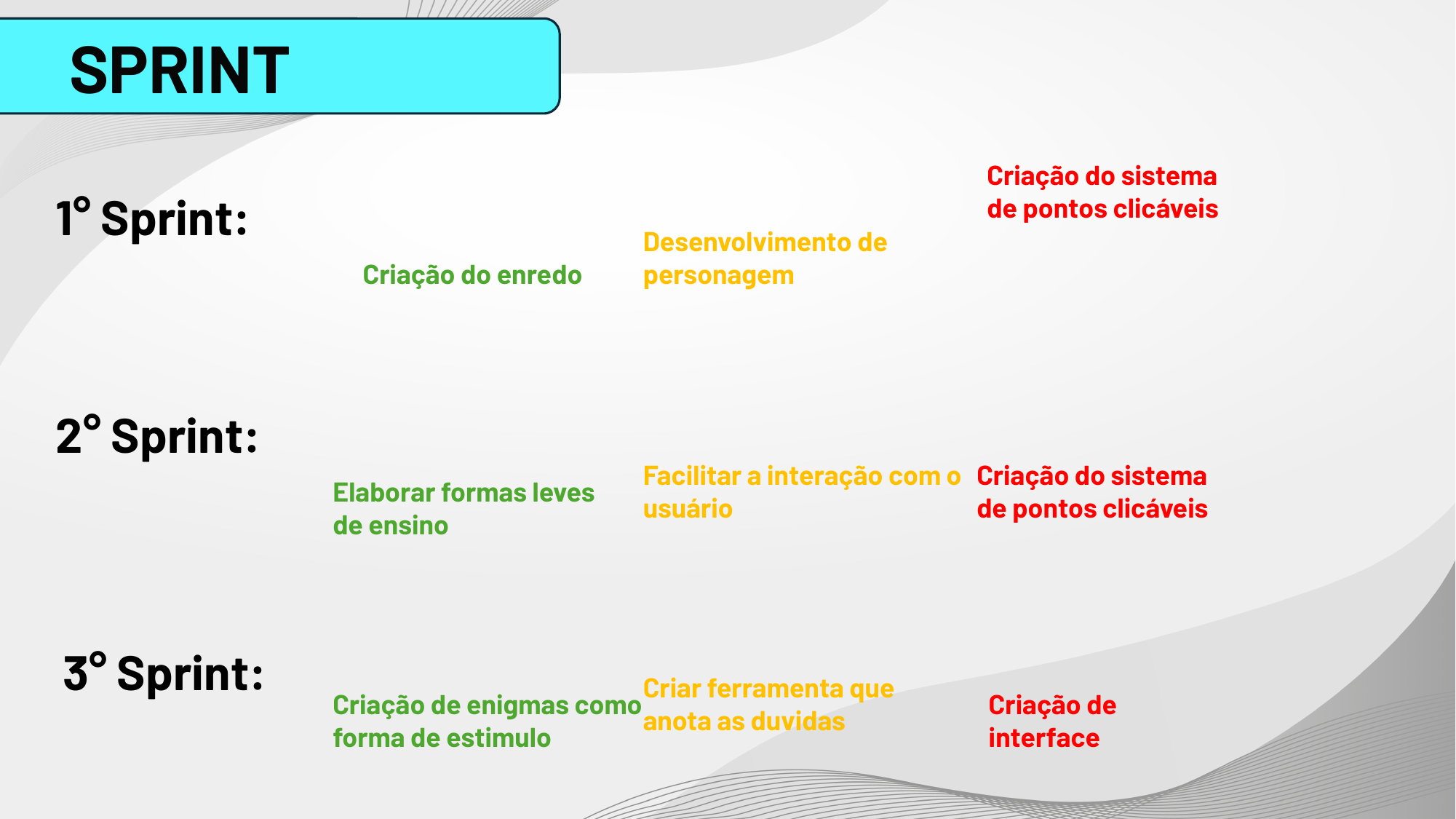

SPRINT
Criação do sistema de pontos clicáveis
1° Sprint:
Desenvolvimento de personagem
Criação do enredo
2° Sprint:
Facilitar a interação com o usuário
Criação do sistema de pontos clicáveis
Elaborar formas leves de ensino
3° Sprint:
Criar ferramenta que anota as duvidas
Criação de interface
Criação de enigmas como forma de estimulo